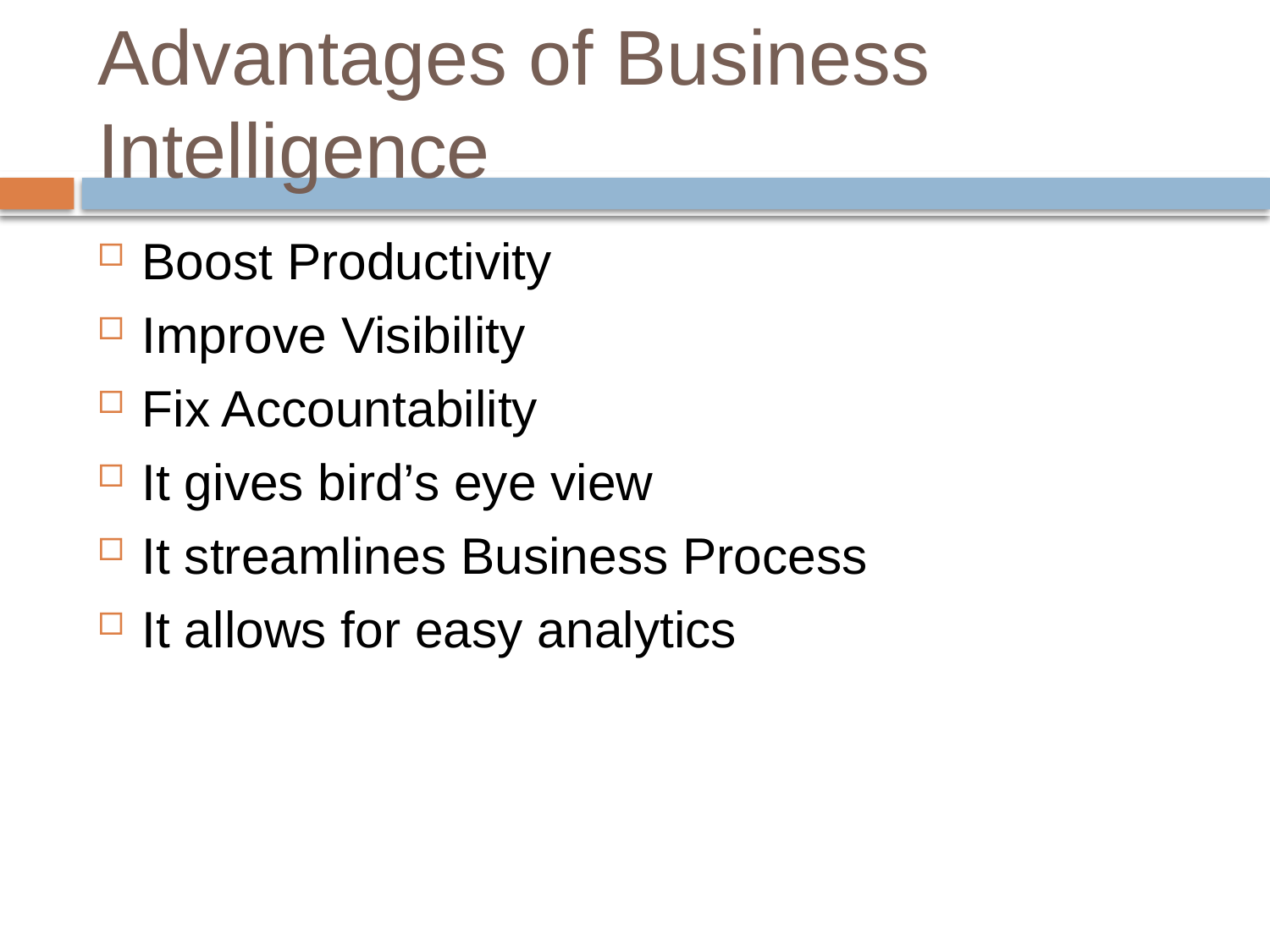

# Advantages of Business Intelligence
Boost Productivity
Improve Visibility
Fix Accountability
It gives bird’s eye view
It streamlines Business Process
It allows for easy analytics